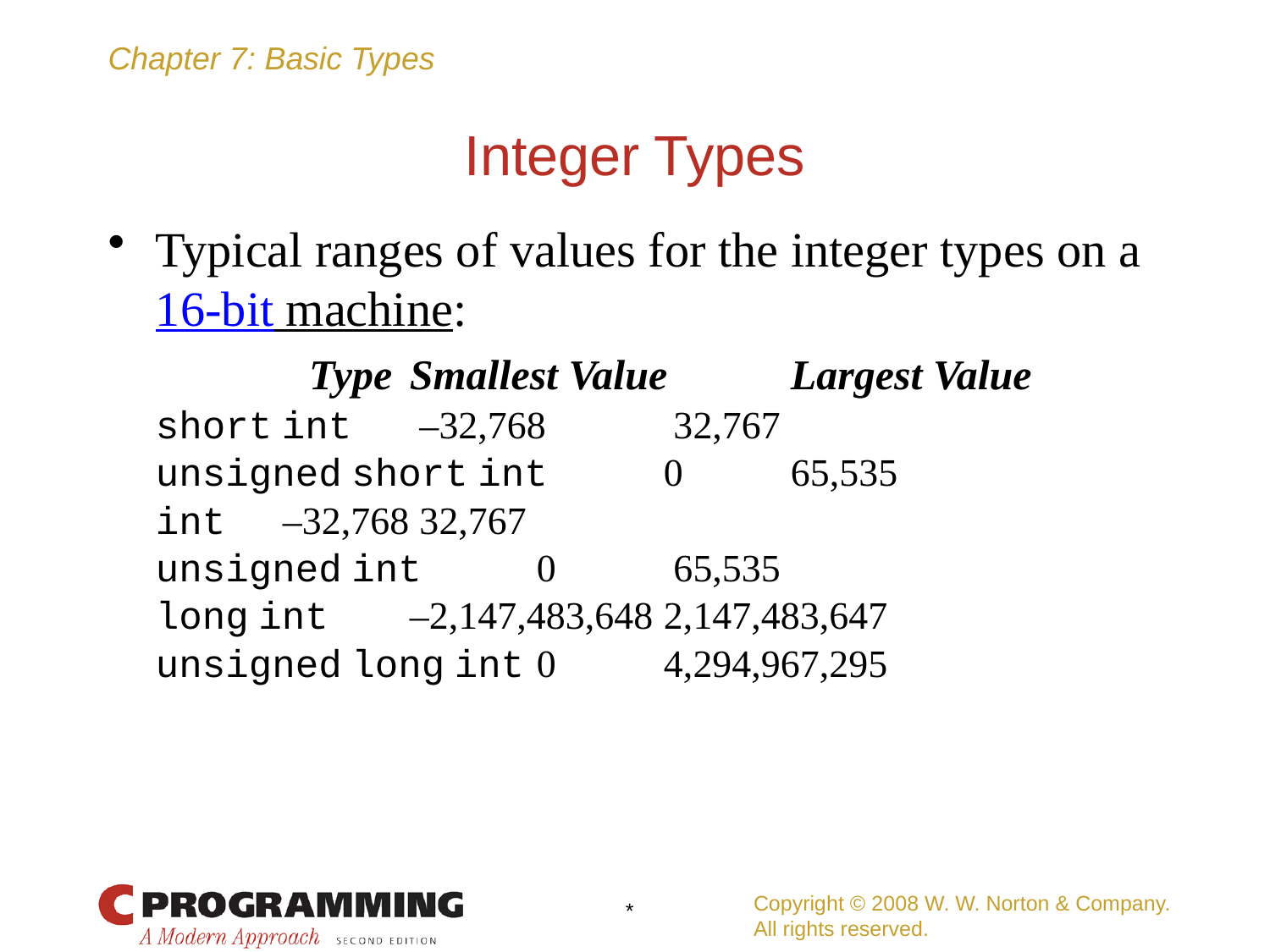

# Integer Types
Typical ranges of values for the integer types on a 16-bit machine:
                   Type	Smallest Value	Largest Value
	short int	 –32,768	 32,767
	unsigned short int	0	65,535
	int	–32,768	 32,767
	unsigned int	0	 65,535
	long int	–2,147,483,648	2,147,483,647
	unsigned long int	0	4,294,967,295
Copyright © 2008 W. W. Norton & Company.
All rights reserved.
*